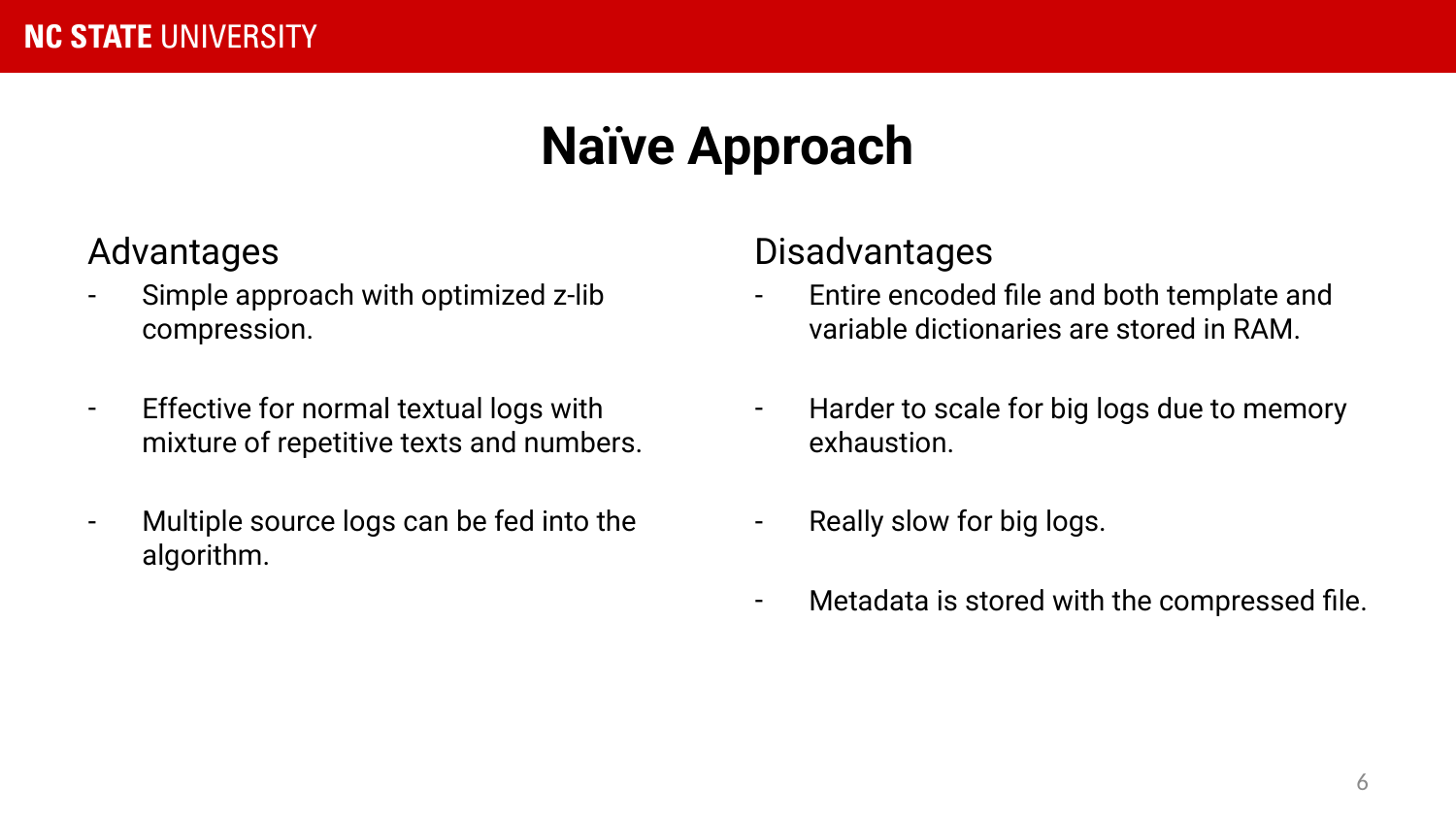

# Naïve Approach
Advantages
Simple approach with optimized z-lib compression.

Effective for normal textual logs with mixture of repetitive texts and numbers.

Multiple source logs can be fed into the algorithm.

Disadvantages
Entire encoded file and both template and variable dictionaries are stored in RAM.

Harder to scale for big logs due to memory exhaustion.

Really slow for big logs.

Metadata is stored with the compressed file.
6